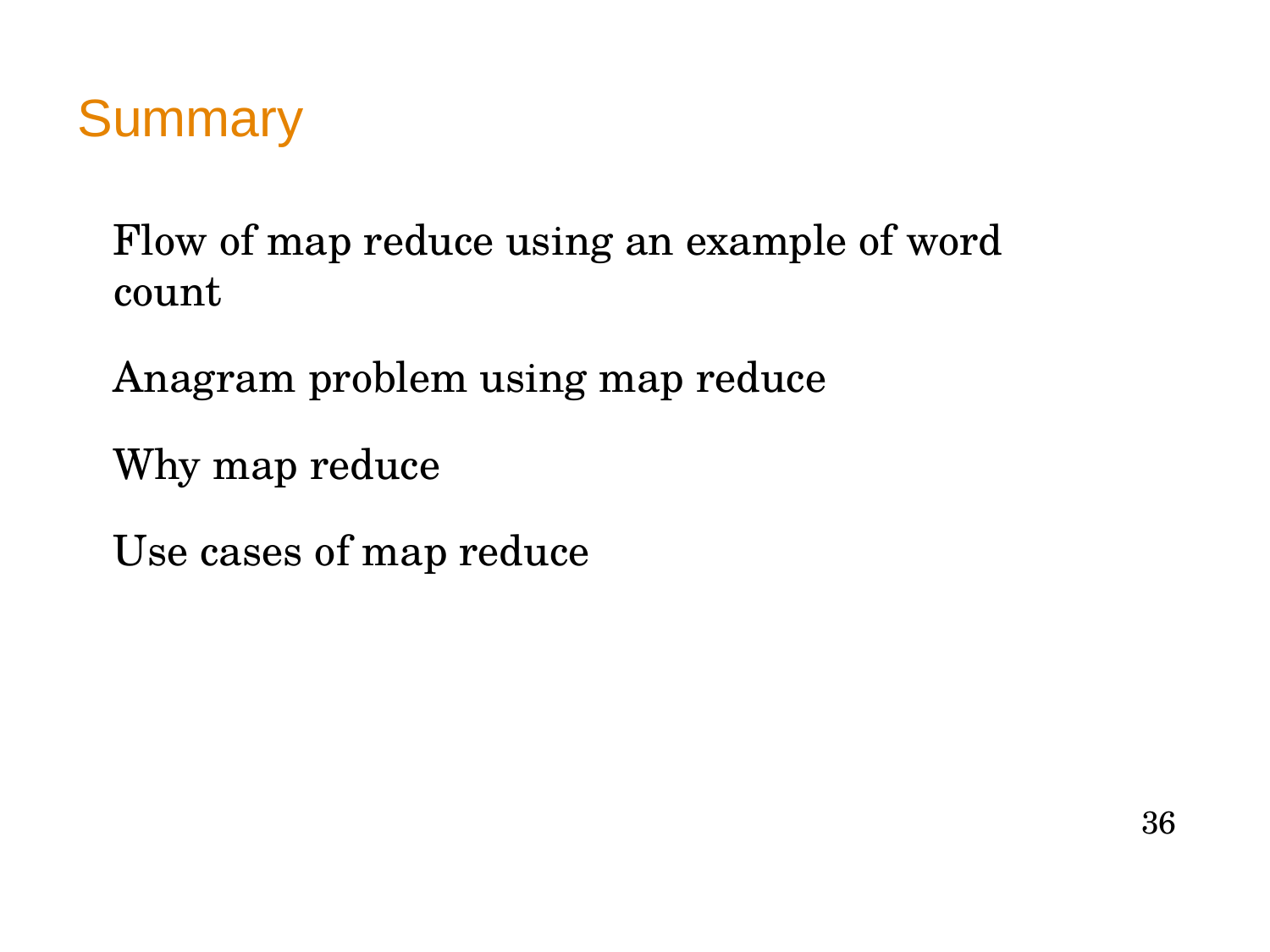

Summary

   Flow of map reduce using an example of word count
   Anagram problem using map reduce
   Why map reduce
   Use cases of map reduce

36